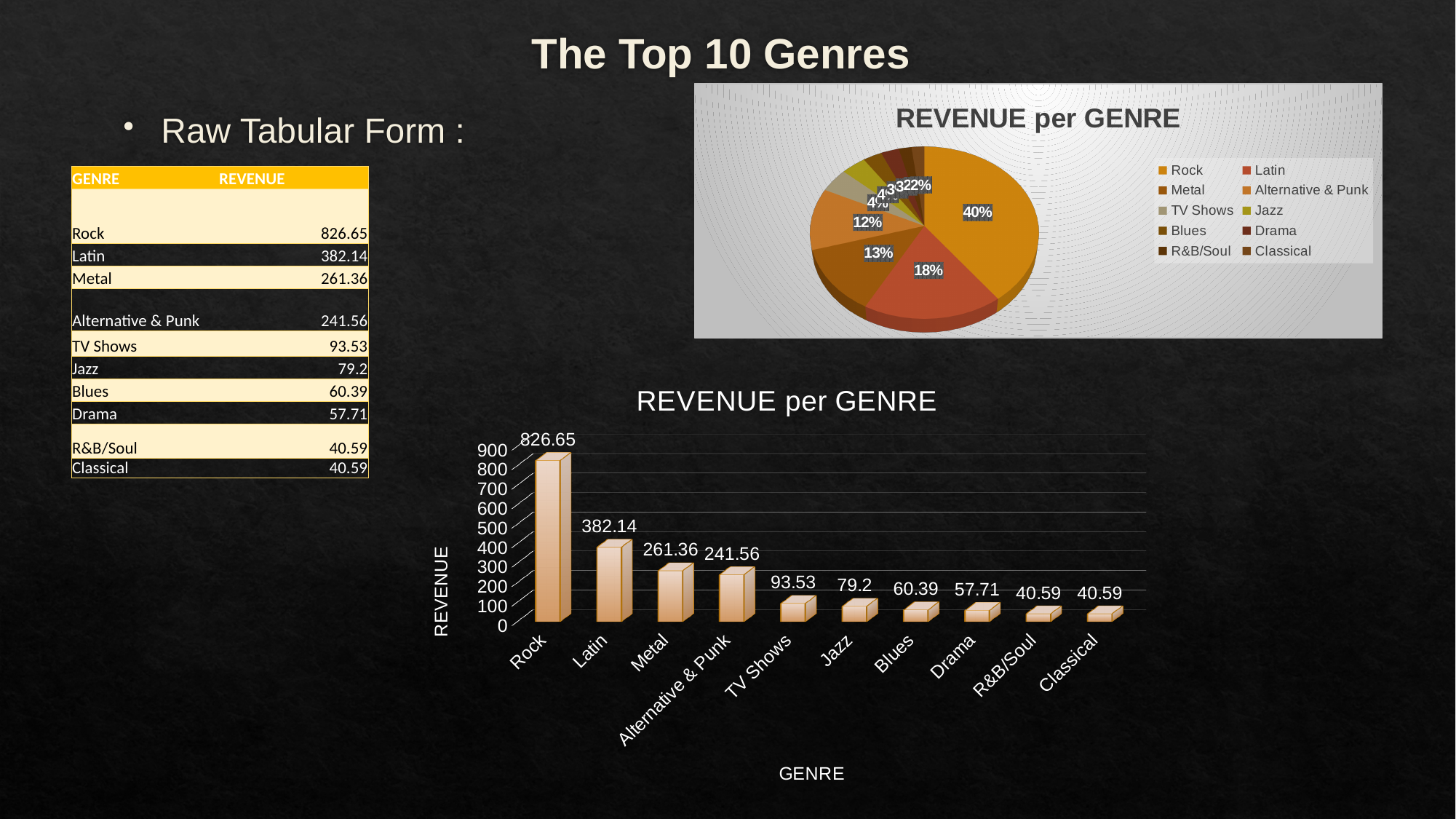

# The Top 10 Genres

[unsupported chart]

Raw Tabular Form :

| GENRE | REVENUE |
| --- | --- |
| Rock | 826.65 |
| Latin | 382.14 |
| Metal | 261.36 |
| Alternative & Punk | 241.56 |
| TV Shows | 93.53 |
| Jazz | 79.2 |
| Blues | 60.39 |
| Drama | 57.71 |
| R&B/Soul | 40.59 |
| Classical | 40.59 |

[unsupported chart]